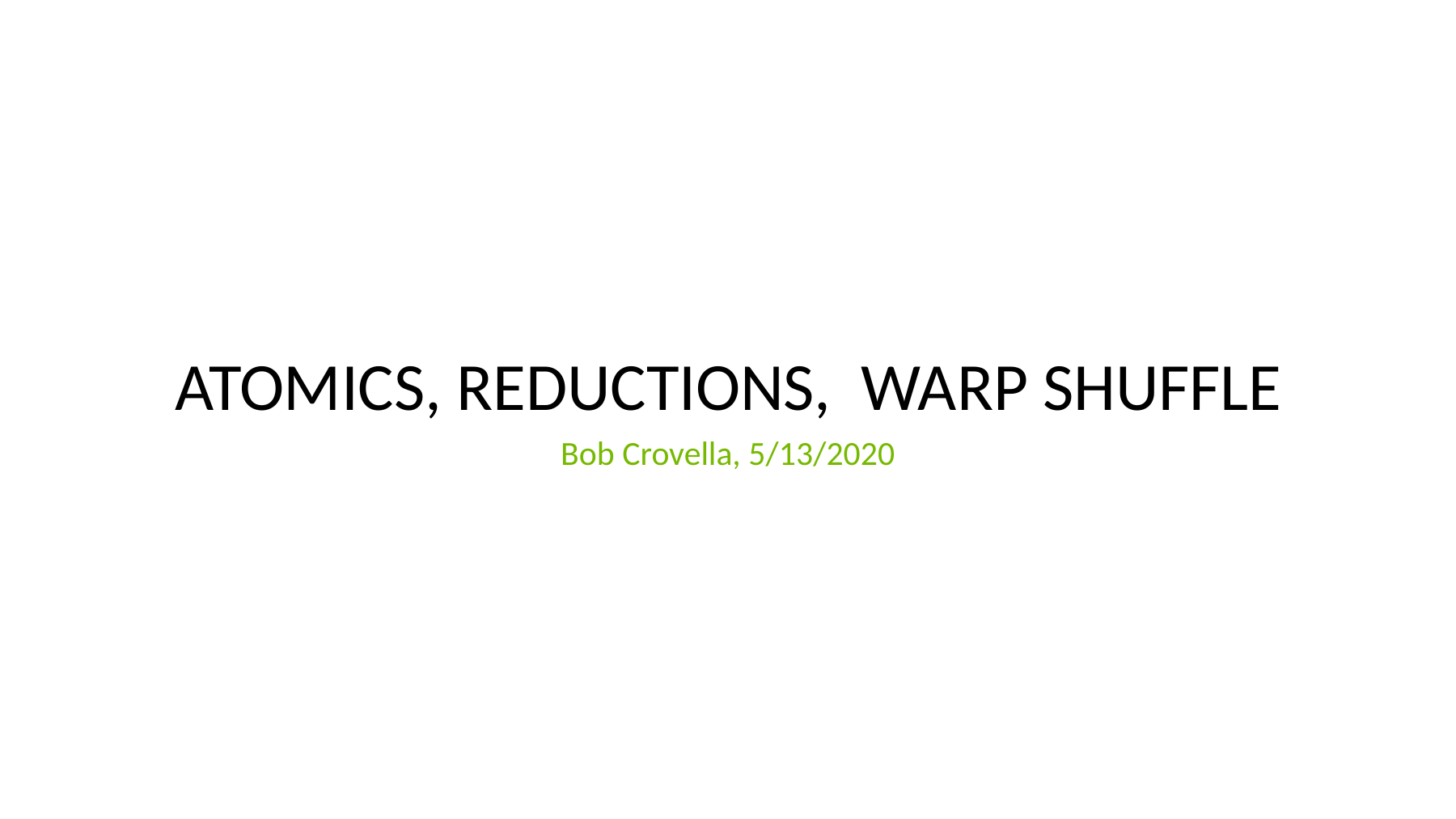

# ATOMICS, REDUCTIONS,  WARP SHUFFLE
Bob Crovella, 5/13/2020
1